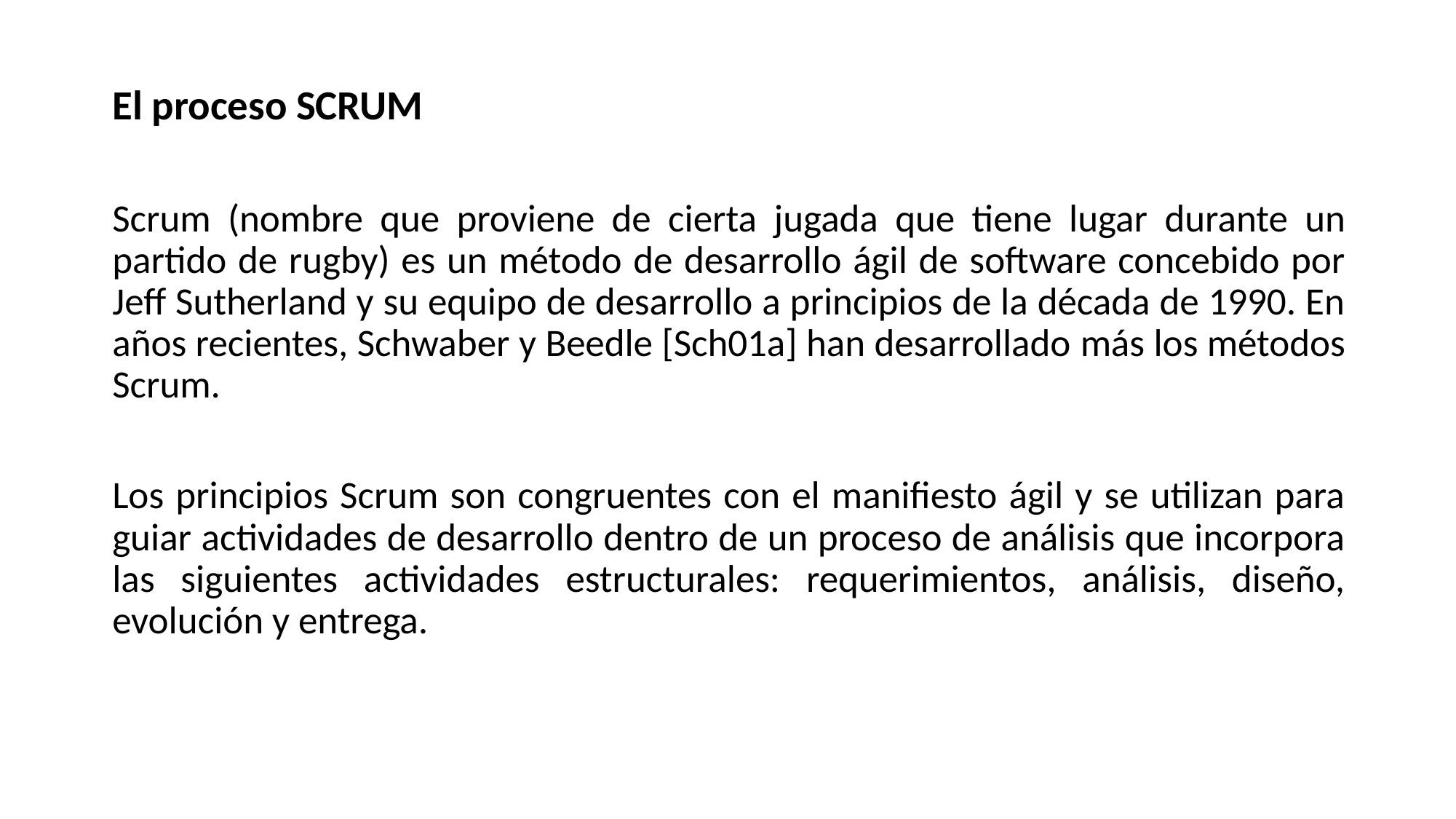

El proceso SCRUM

Scrum (nombre que proviene de cierta jugada que tiene lugar durante un partido de rugby) es un método de desarrollo ágil de software concebido por Jeff Sutherland y su equipo de desarrollo a principios de la década de 1990. En años recientes, Schwaber y Beedle [Sch01a] han desarrollado más los métodos Scrum.

Los principios Scrum son congruentes con el manifiesto ágil y se utilizan para guiar actividades de desarrollo dentro de un proceso de análisis que incorpora las siguientes actividades estructurales: requerimientos, análisis, diseño, evolución y entrega.